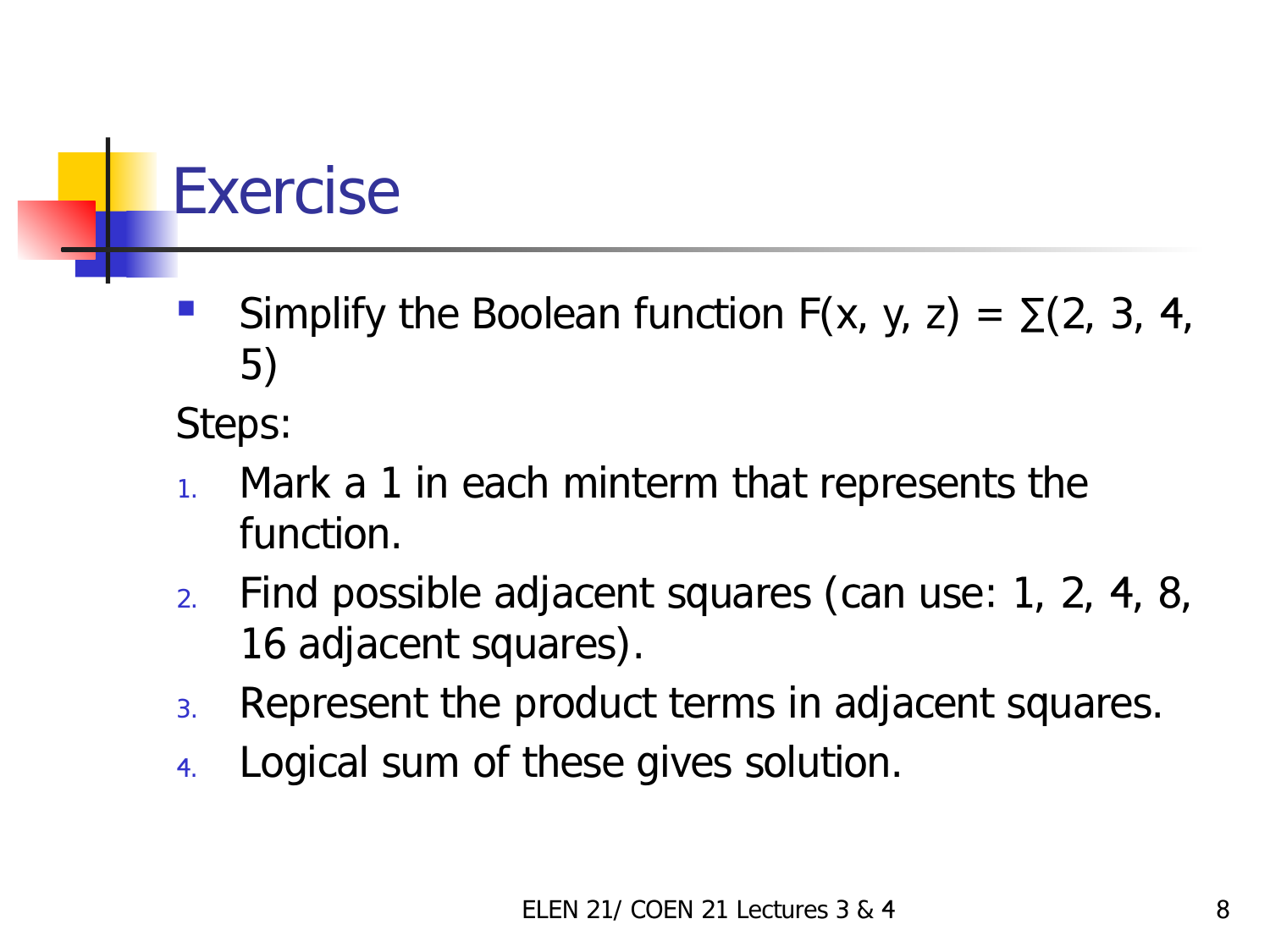

# Exercise
Simplify the Boolean function F(x, y, z) = ∑(2, 3, 4, 5)
Steps:
Mark a 1 in each minterm that represents the function.
Find possible adjacent squares (can use: 1, 2, 4, 8, 16 adjacent squares).
Represent the product terms in adjacent squares.
Logical sum of these gives solution.
ELEN 21/ COEN 21 Lectures 3 & 4
8